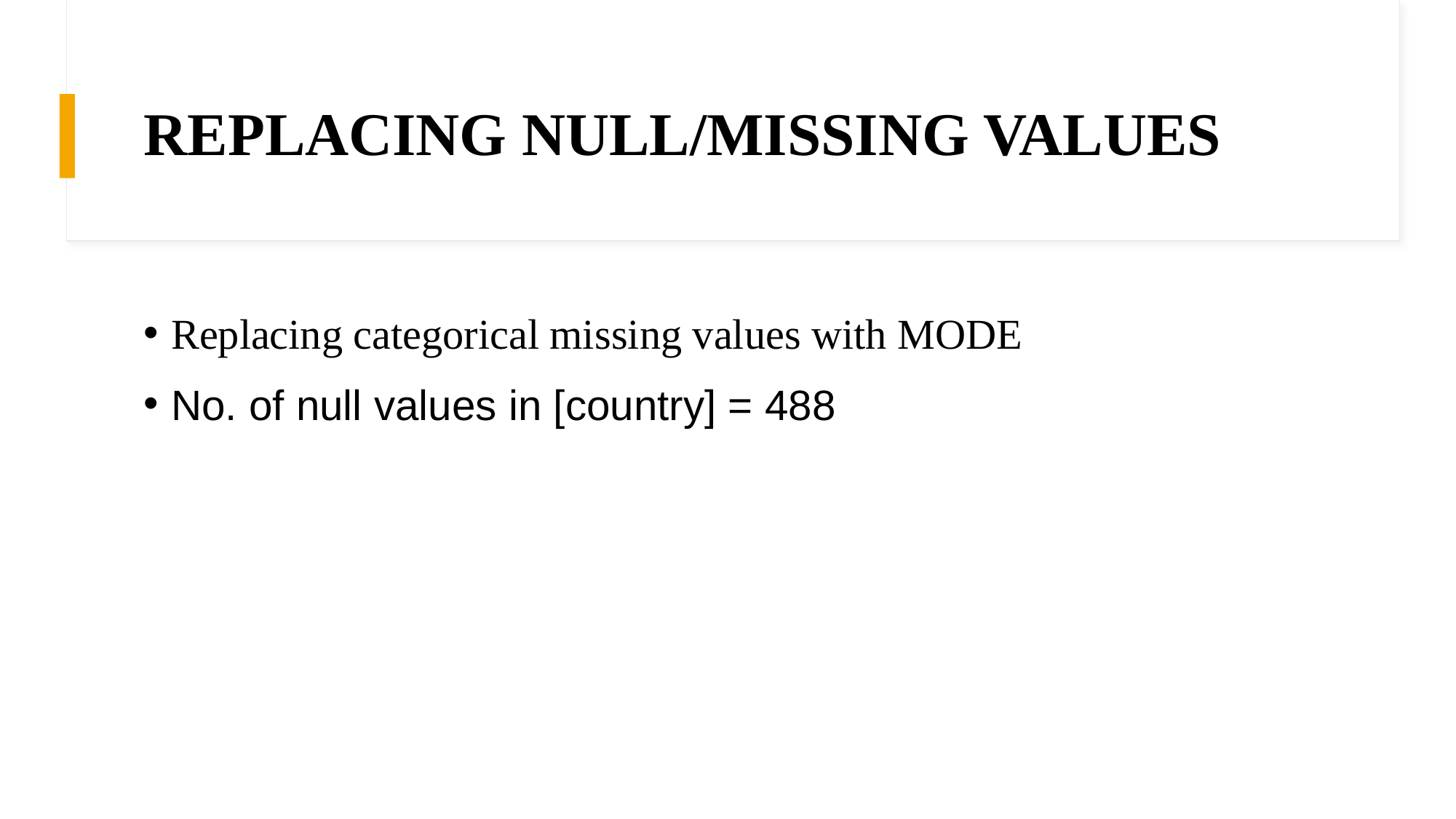

# REPLACING NULL/MISSING VALUES
Replacing categorical missing values with MODE
No. of null values in [country] = 488